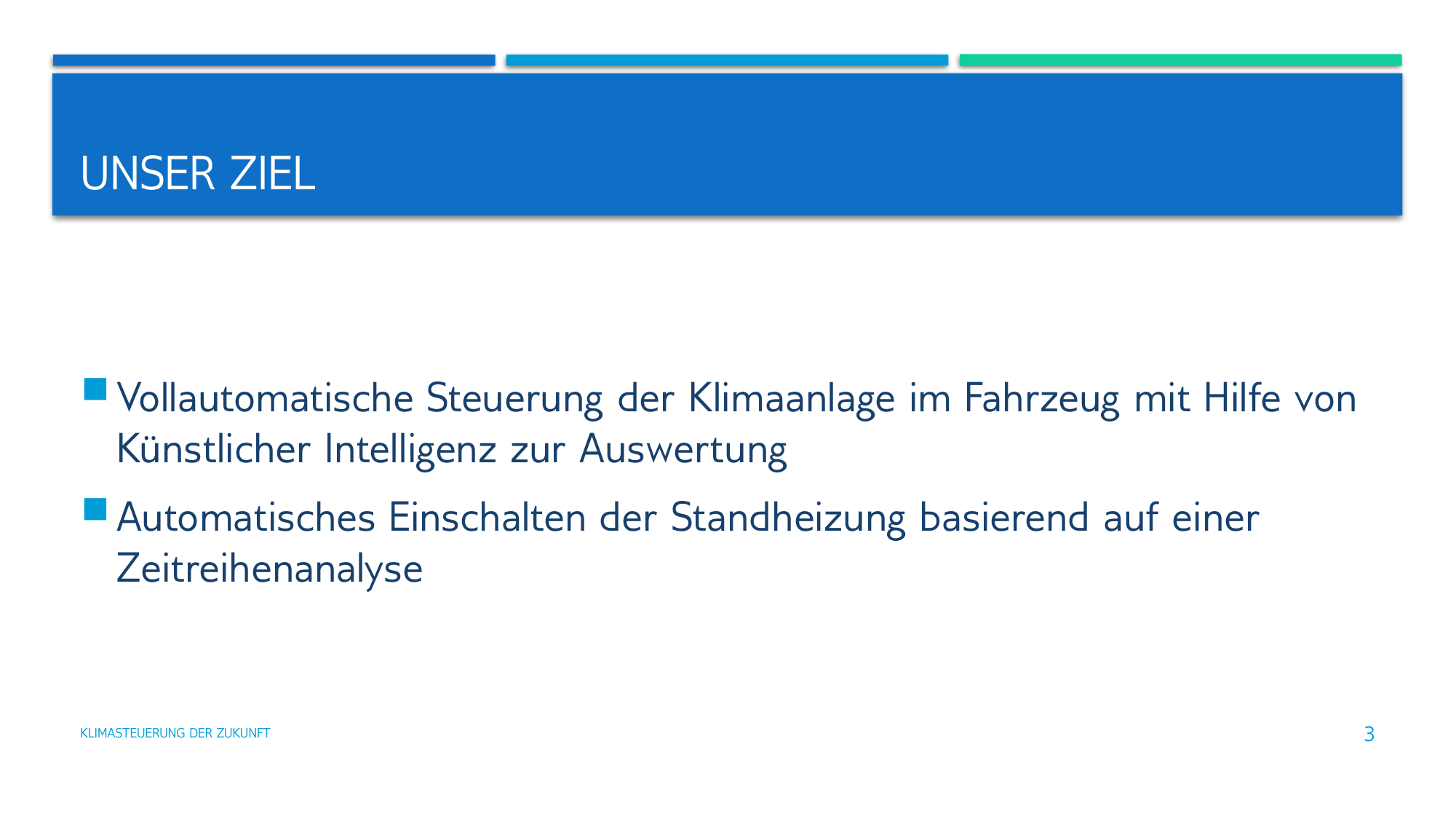

# Unser Ziel
Vollautomatische Steuerung der Klimaanlage im Fahrzeug mit Hilfe von Künstlicher Intelligenz zur Auswertung
Automatisches Einschalten der Standheizung basierend auf einer Zeitreihenanalyse
Klimasteuerung der Zukunft
3